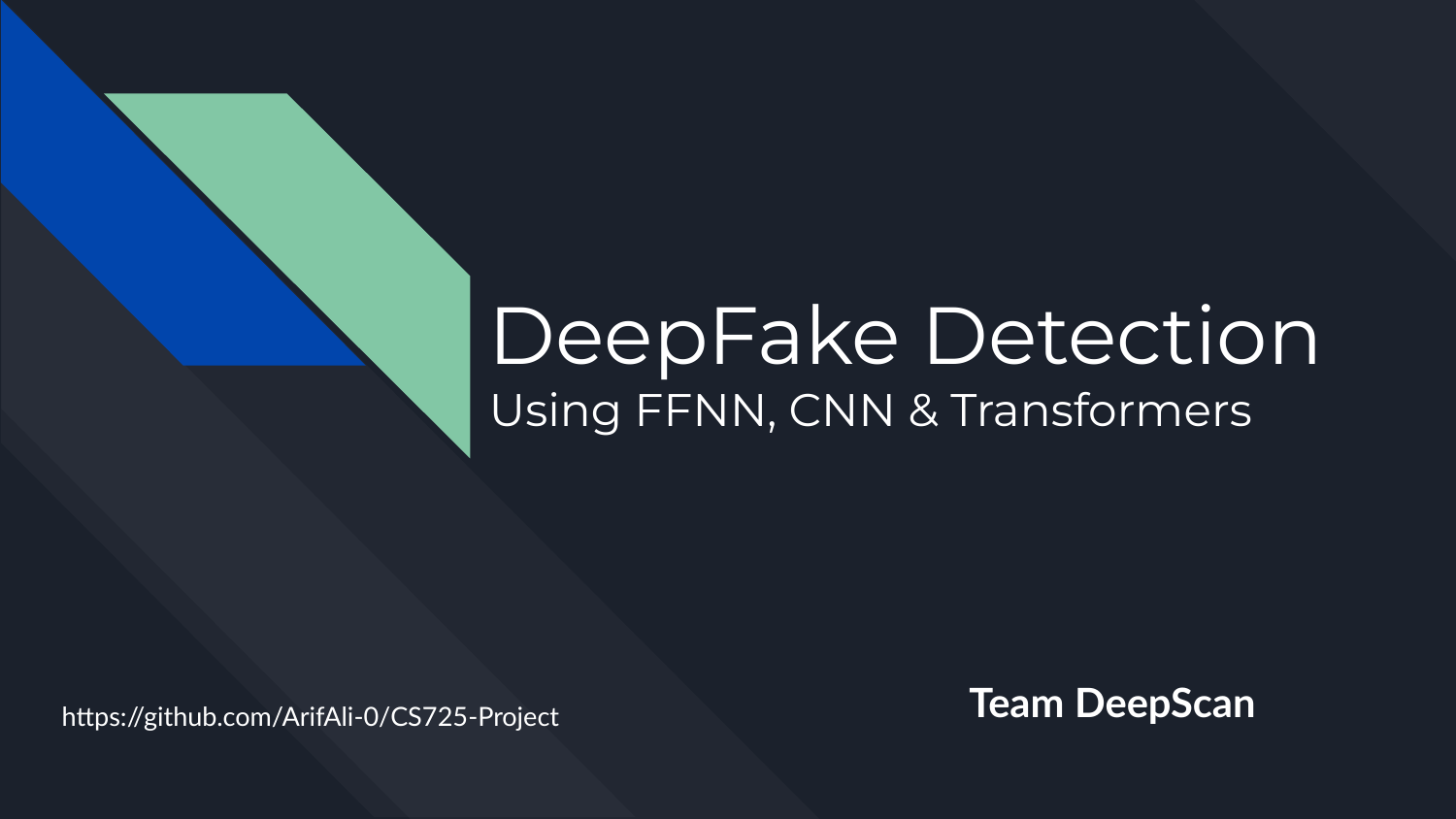

# DeepFake Detection
Using FFNN, CNN & Transformers
Team DeepScan
https://github.com/ArifAli-0/CS725-Project